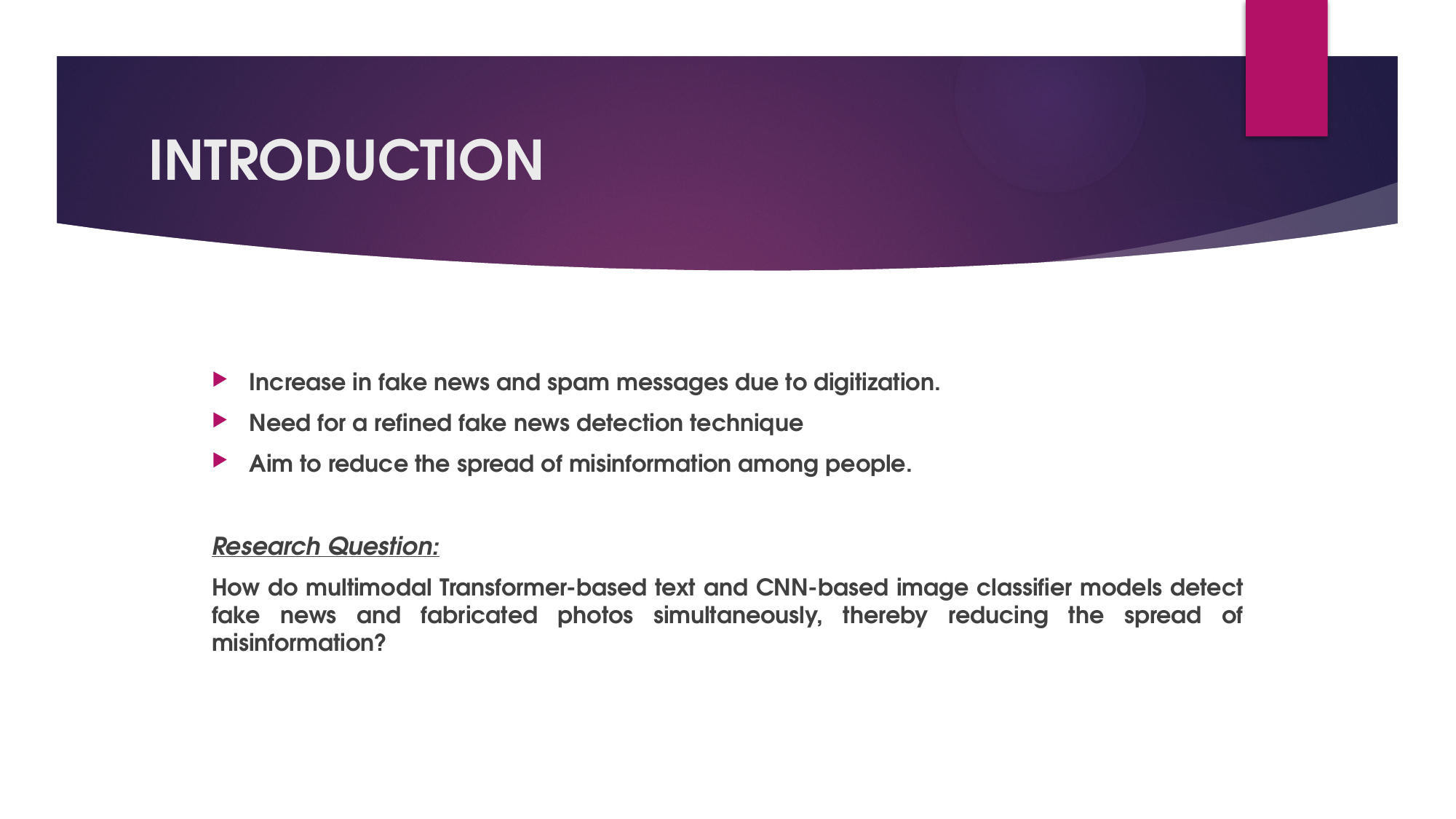

# INTRODUCTION
Increase in fake news and spam messages due to digitization.
Need for a refined fake news detection technique
Aim to reduce the spread of misinformation among people.

Research Question:
How do multimodal Transformer-based text and CNN-based image classifier models detect fake news and fabricated photos simultaneously, thereby reducing the spread of misinformation?